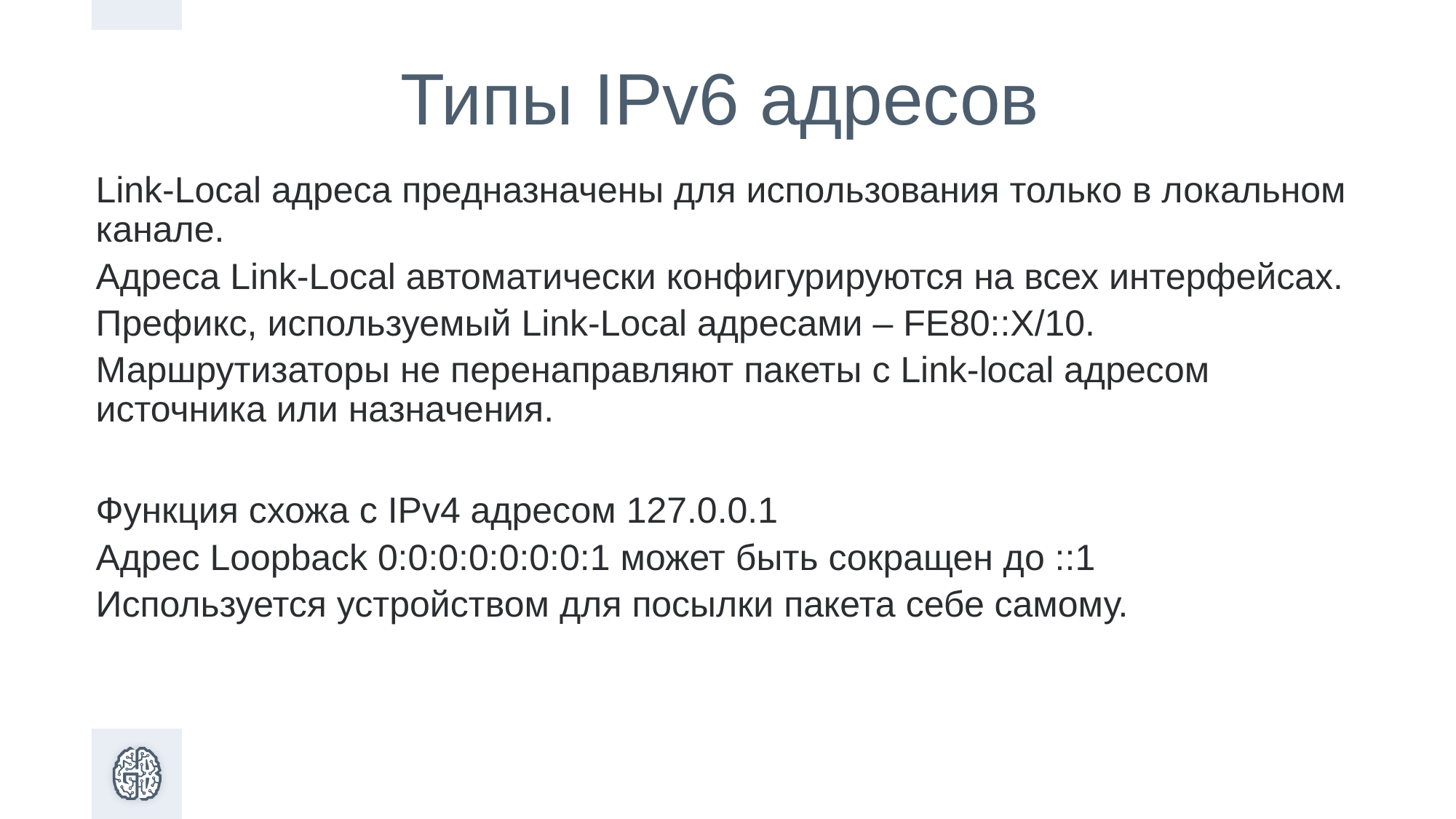

# Типы IPv6 адресов
Link-Local адреса предназначены для использования только в локальном канале.
Адреса Link-Local автоматически конфигурируются на всех интерфейсах.
Префикс, используемый Link-Local адресами – FE80::X/10.
Маршрутизаторы не перенаправляют пакеты с Link-local адресом источника или назначения.
Адрес Loopback
Функция схожа с IPv4 адресом 127.0.0.1
Адрес Loopback 0:0:0:0:0:0:0:1 может быть сокращен до ::1
Используется устройством для посылки пакета себе самому.